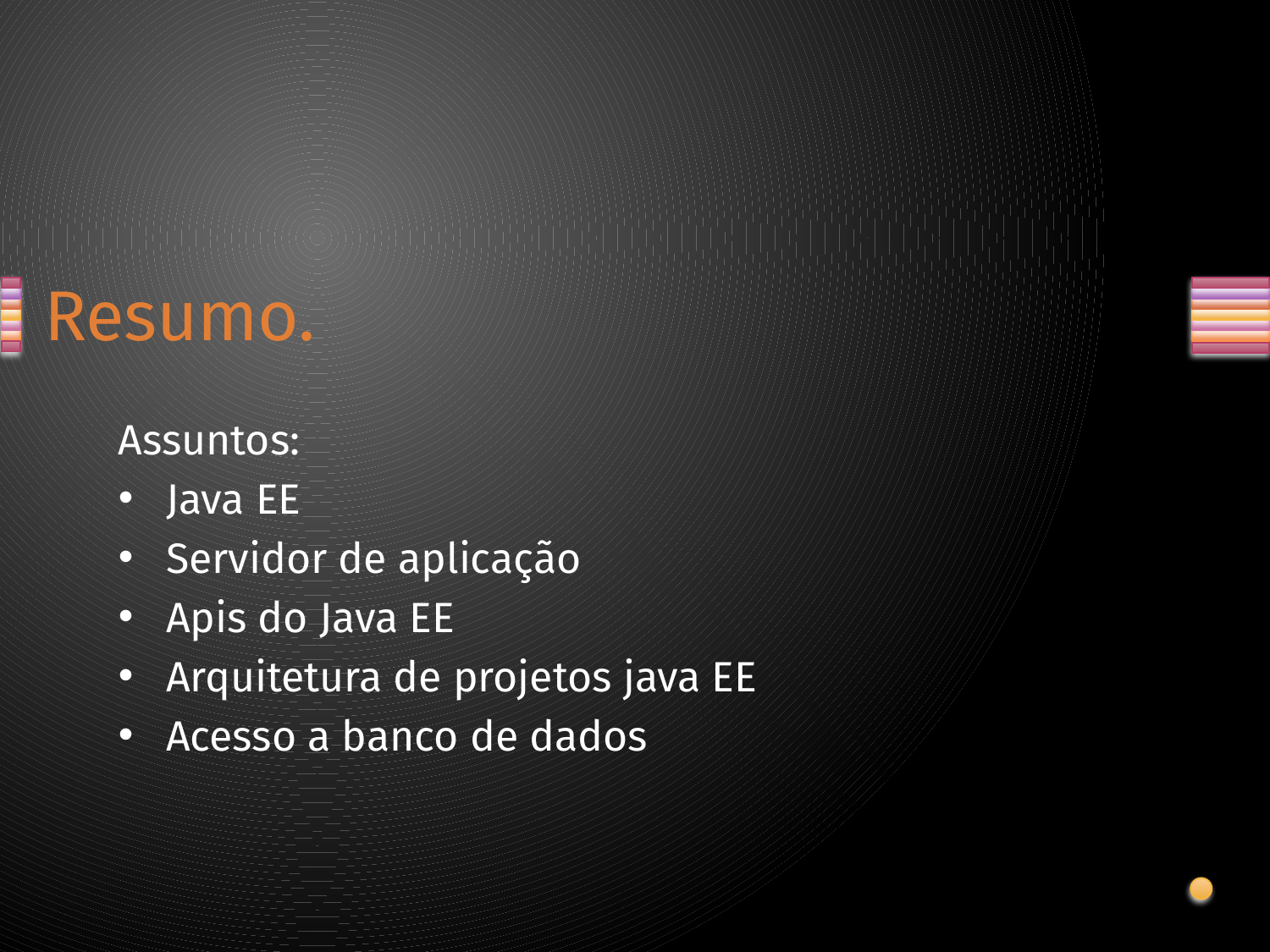

# Resumo.
Assuntos:
Java EE
Servidor de aplicação
Apis do Java EE
Arquitetura de projetos java EE
Acesso a banco de dados